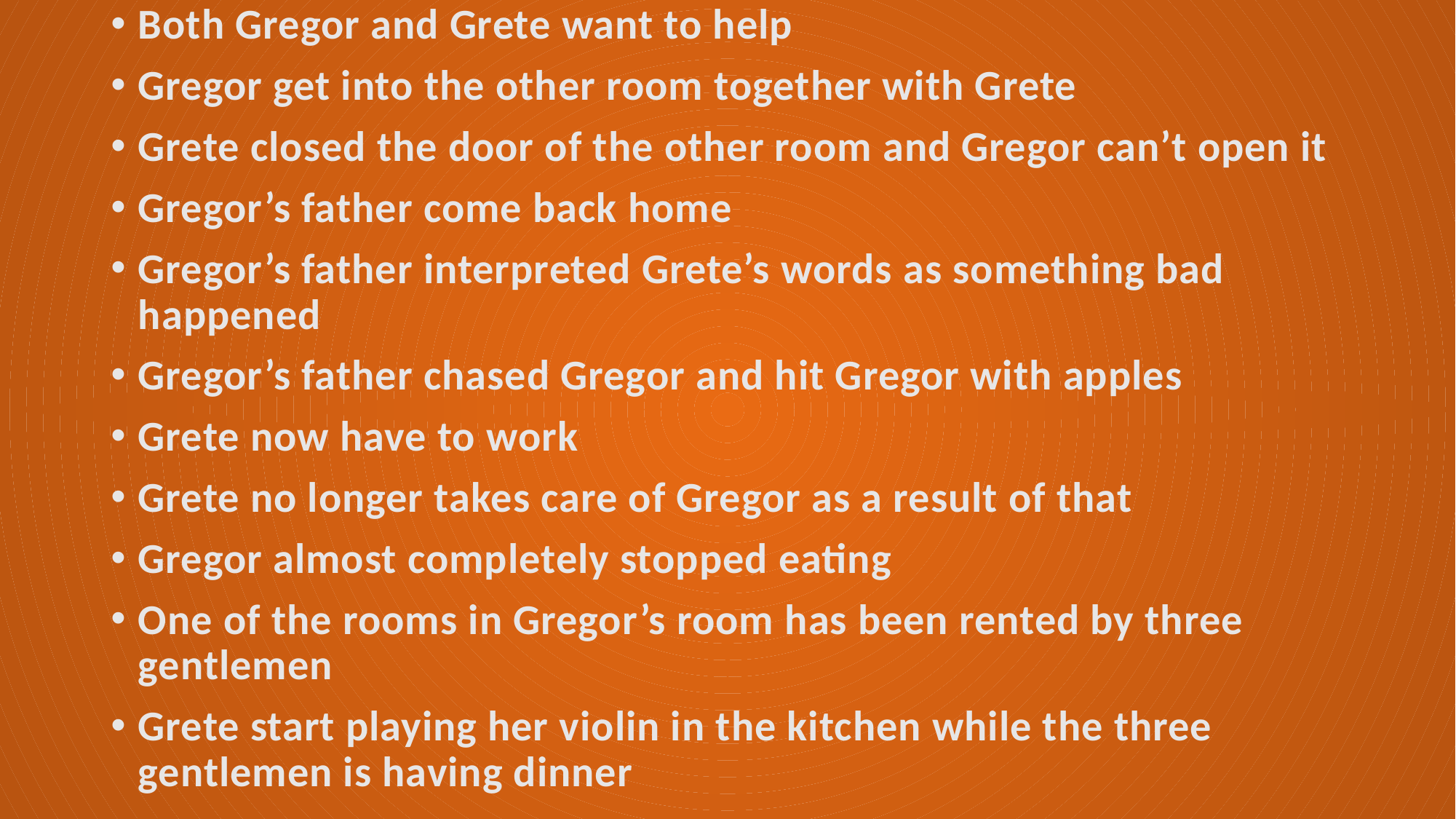

Gregor woke up and found out that he has transformed into an insect
Still wanted to get to work.
Can’t get out of bed (physically)
Finally got out of bed and opened the door with his mouth
The manager leaves the house
Gregor tried his best to let the manager stay but make no effect
Gregor’s father chased him back to his room with a roll of newspaper
Gregor’s sister, Grete, prepared his favorite food, milk and white bread, for Gregor but Gregor didn’t seem to like it
Grete discover that the milk has been left untouched
Bring in a larger variety of food to test Gregor’s taste
Gregor realize that he now like rotted food more than fresh
Gregor always listen to his family members talk
Grete always clean up Gregor’s room and provide food to him every day
Gregor wants to thank Grete but is unable to speak
Gregor’s sister is still shocked by Gregor’s appearance one month after his transformation
Gregor decided to hide himself completely with a sheet behind the couch
Grete left the sheet untouched
Gregor’s mother requested to visit Gregor
The requested is fully accepted
Grete would always take a look in Gregor’s room to ensure everything is looking fine before allowing Gregor’s mother to enter the room
Grete decided to move all of Gregor’s furniture away
Gregor refused to let them take the painting and the desk away
Gregor’s mom gets hurt and become fainted
Both Gregor and Grete want to help
Gregor get into the other room together with Grete
Grete closed the door of the other room and Gregor can’t open it
Gregor’s father come back home
Gregor’s father interpreted Grete’s words as something bad happened
Gregor’s father chased Gregor and hit Gregor with apples
Grete now have to work
Grete no longer takes care of Gregor as a result of that
Gregor almost completely stopped eating
One of the rooms in Gregor’s room has been rented by three gentlemen
Grete start playing her violin in the kitchen while the three gentlemen is having dinner